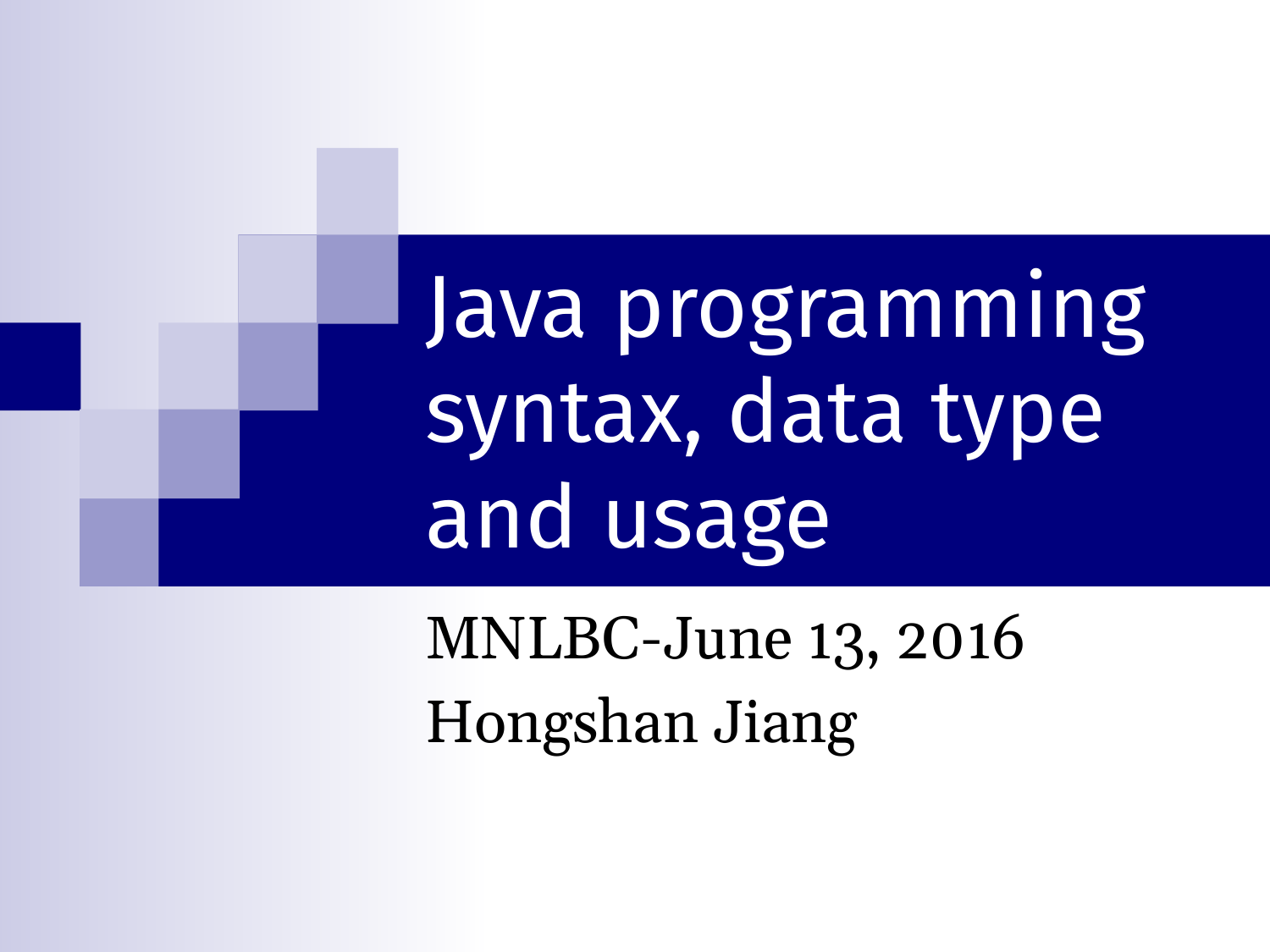

# Java programming syntax, data type and usage
MNLBC-June 13, 2016
Hongshan Jiang